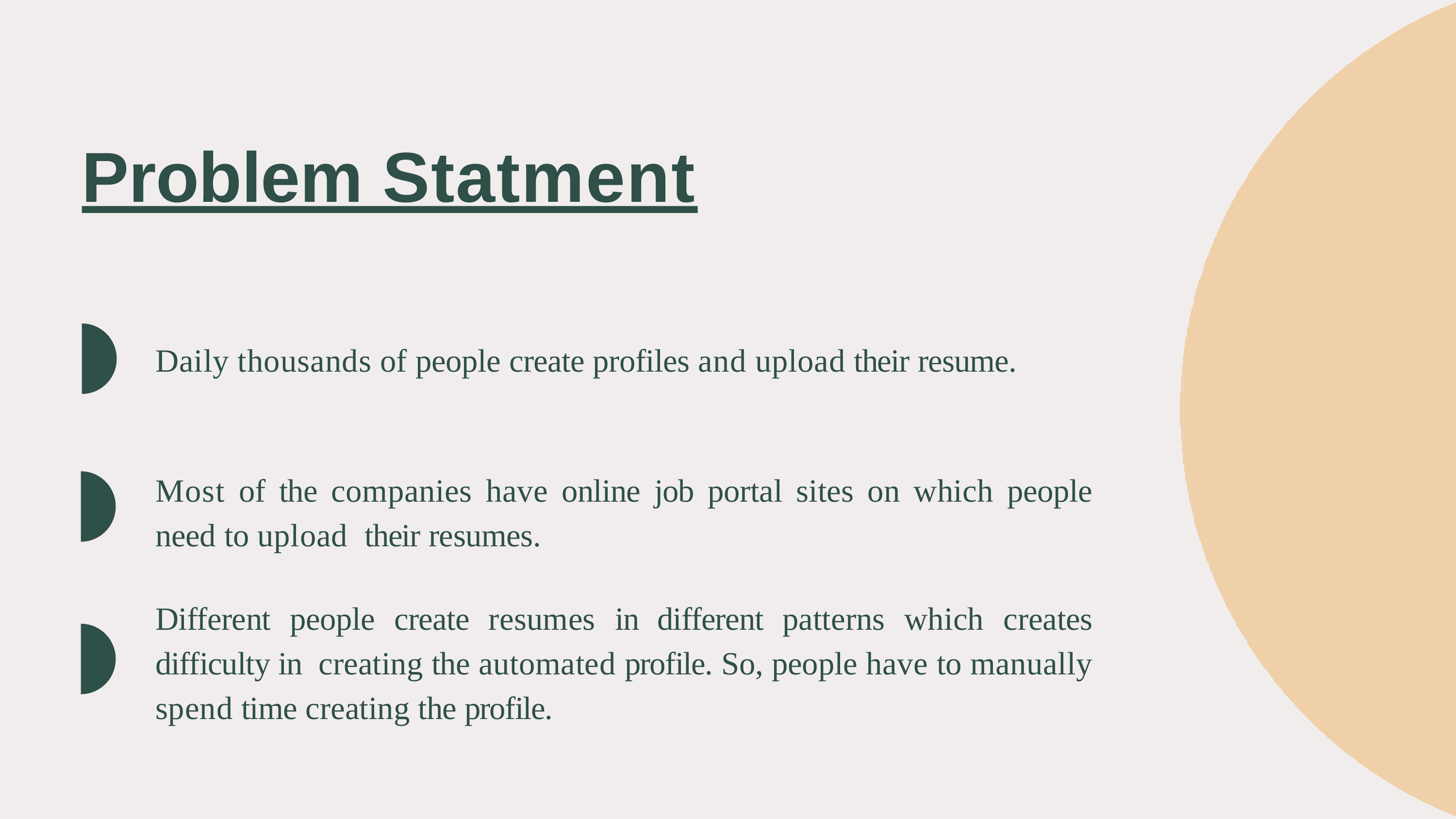

# Problem Statment

Daily thousands of people create profiles and upload their resume.
Most of the companies have online job portal sites on which people need to upload  their resumes.

Different people create resumes in different patterns which creates difficulty in  creating the automated profile. So, people have to manually spend time creating the profile.